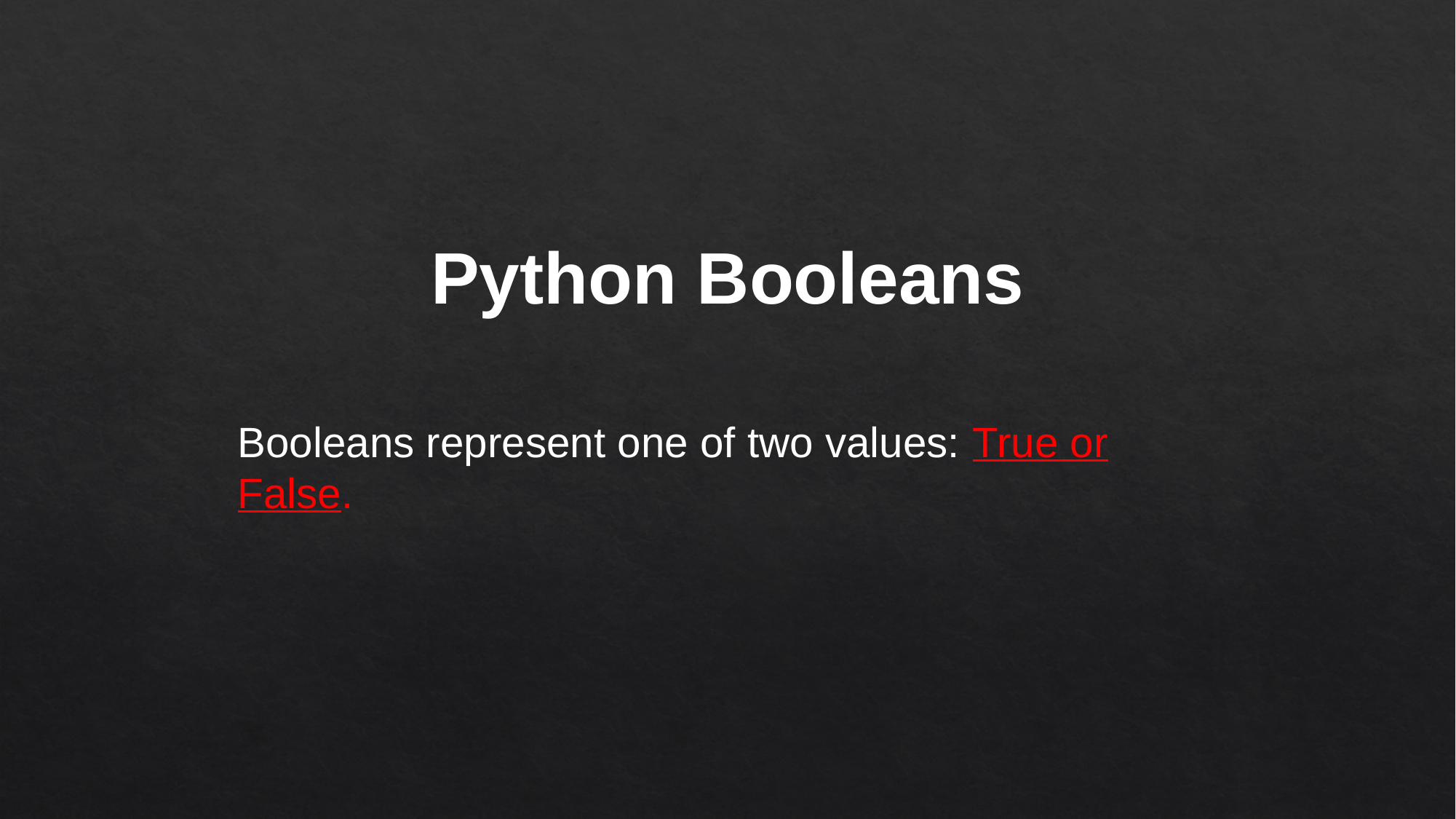

Python Booleans
Booleans represent one of two values: True or False.